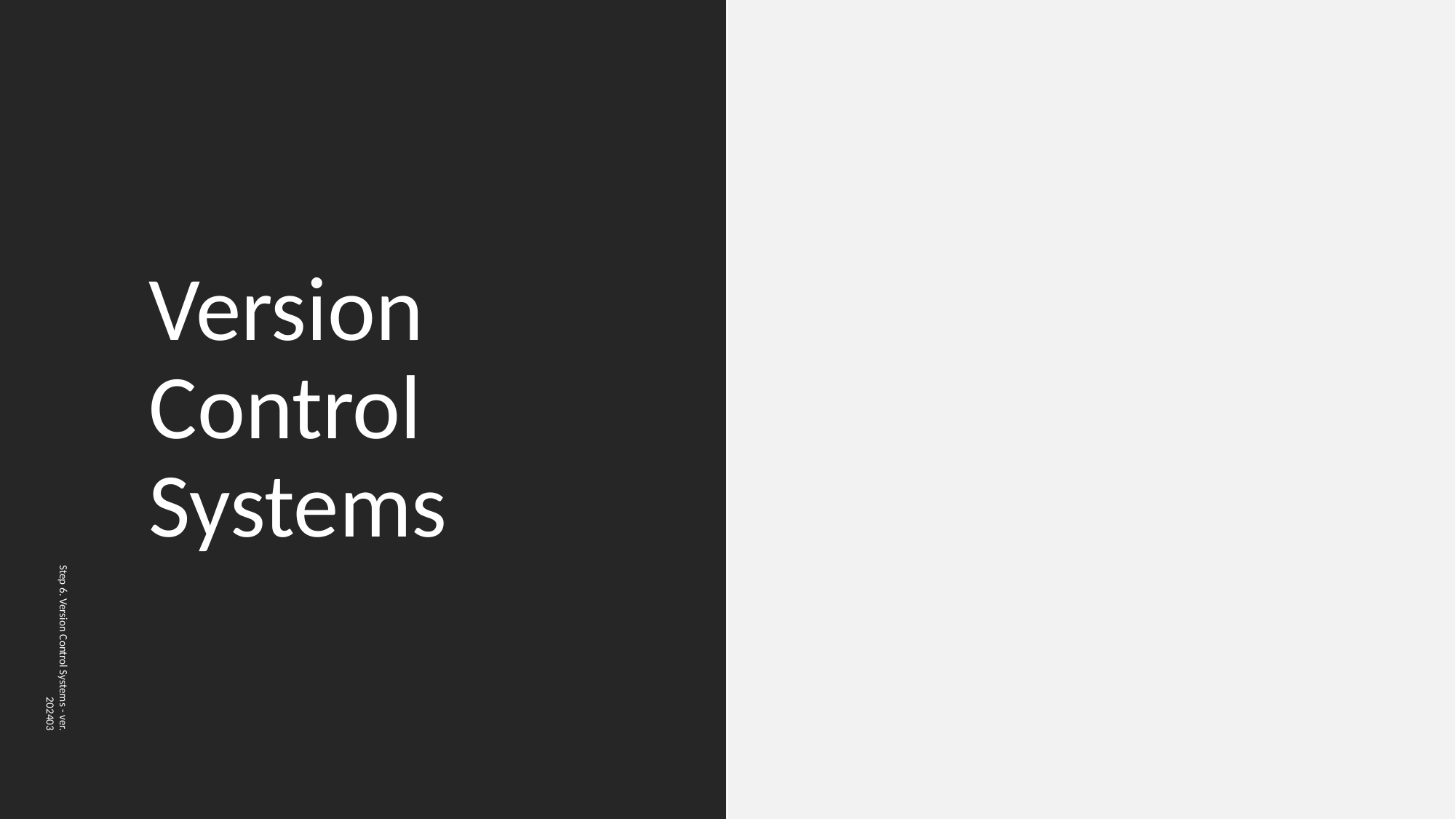

# Version Control Systems
Step 6. Version Control Systems - ver. 202403